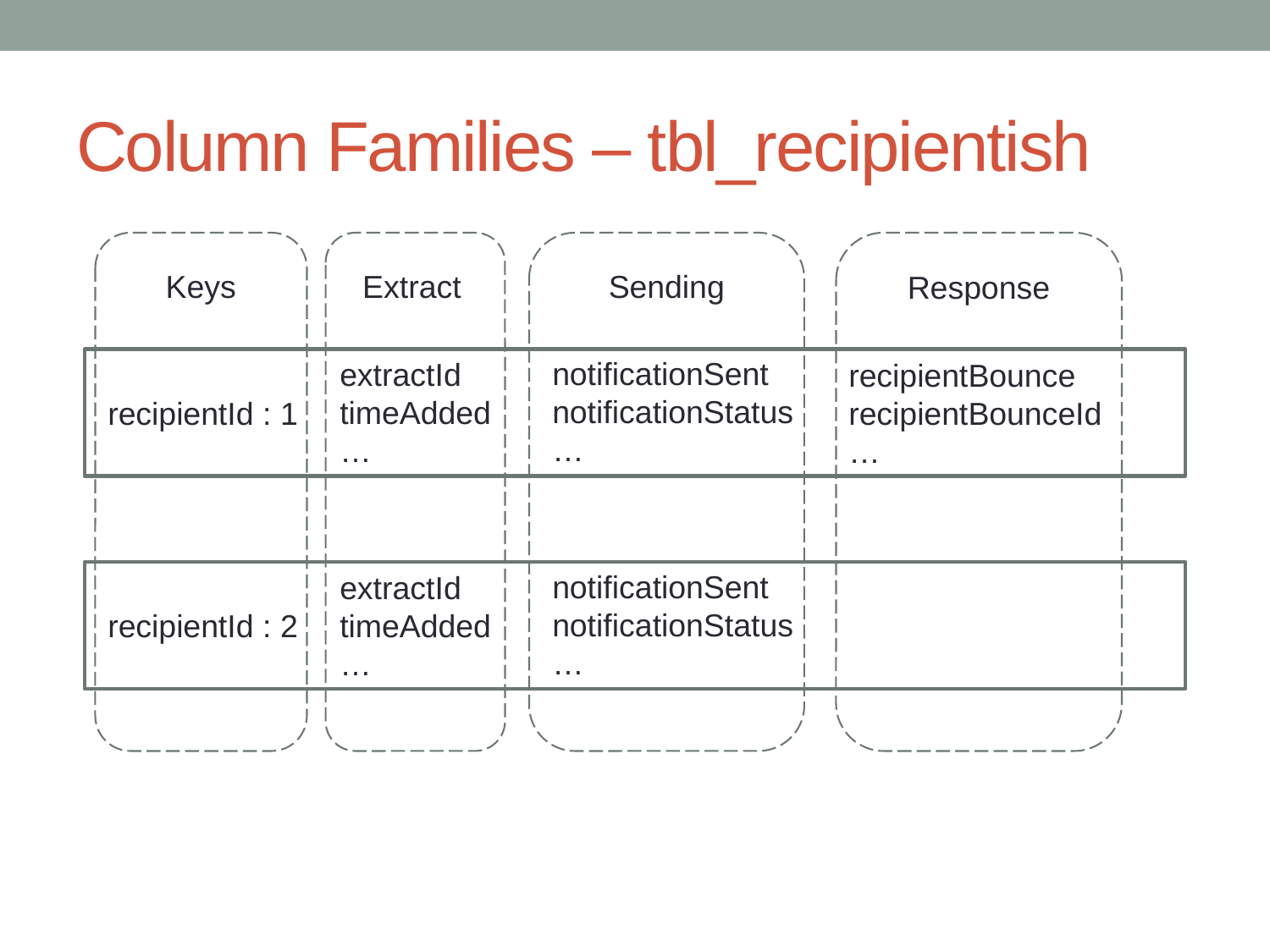

# Column Families – tbl_recipientish

Keys
Extract
Sending
Response
notificationSent
notificationStatus
…
extractId
timeAdded
…

recipientBounce
recipientBounceId
…
recipientId : 1
notificationSent
notificationStatus
…
extractId
timeAdded
…

recipientId : 2